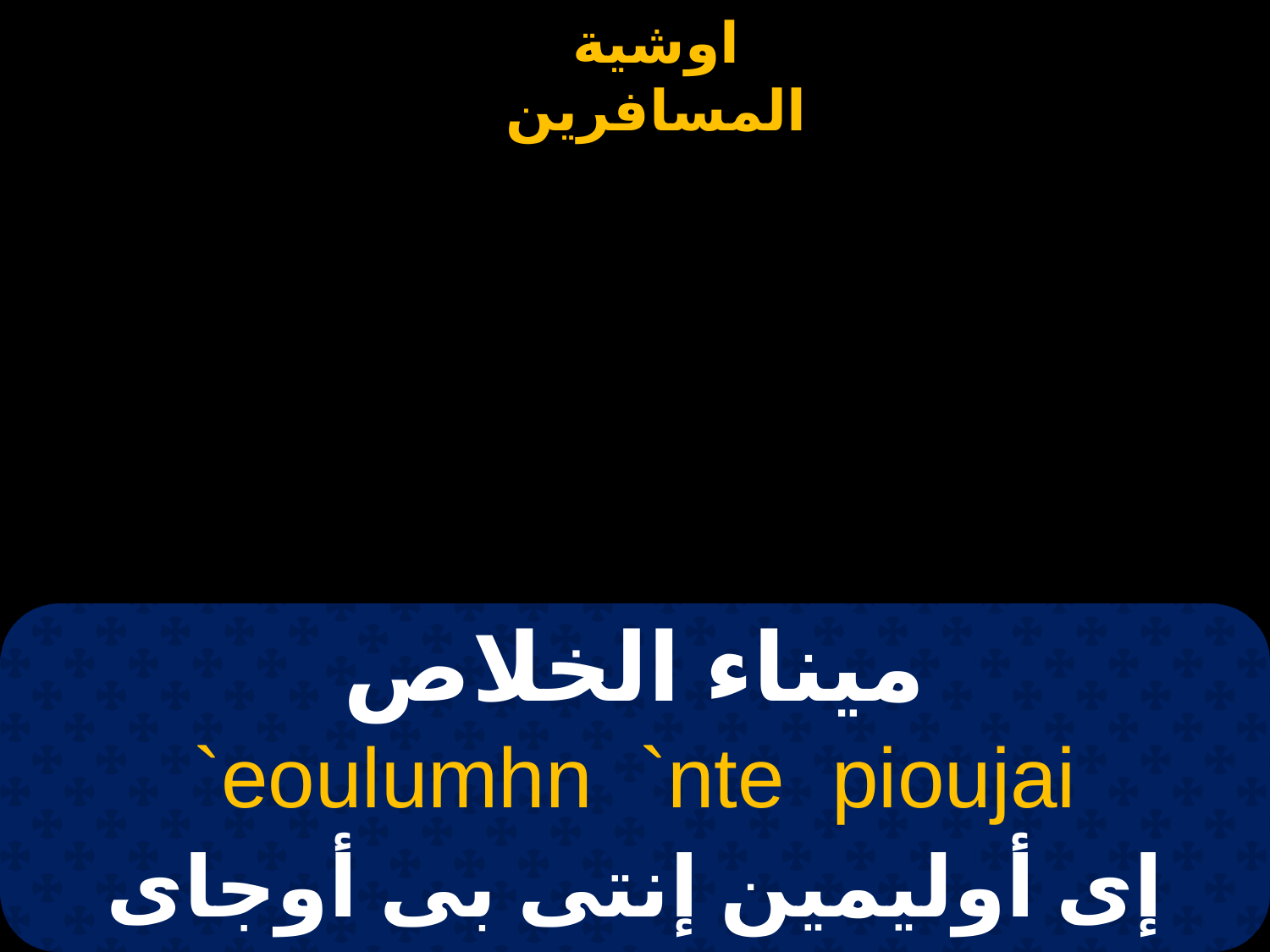

# ميناء الخلاص
`eoulumhn  `nte  pioujai
إى أوليمين إنتى بى أوجاى